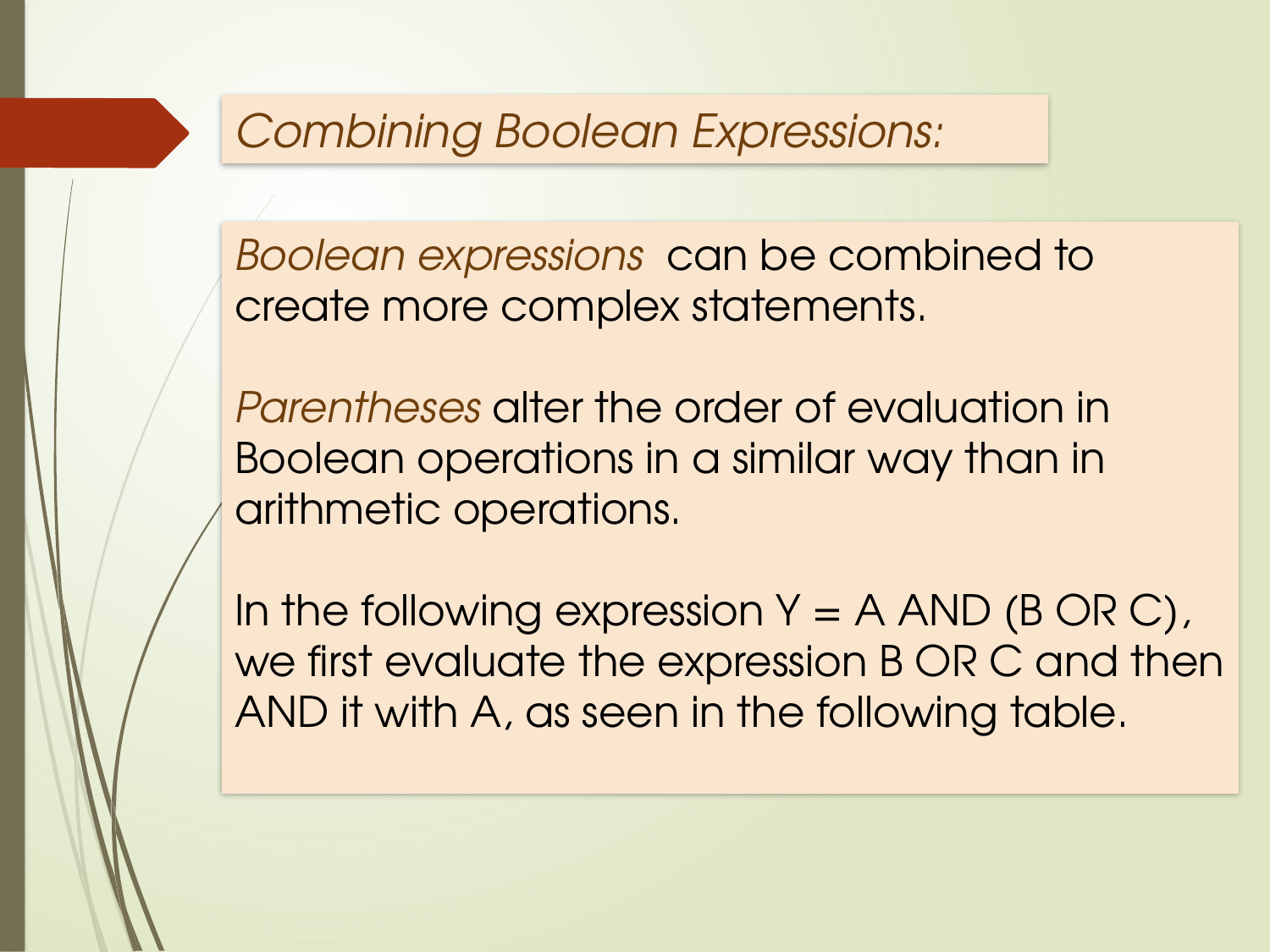

Combining Boolean Expressions:
Boolean expressions  can be combined to create more complex statements.

Parentheses alter the order of evaluation in Boolean operations in a similar way than in arithmetic operations.

In the following expression Y = A AND (B OR C),
we first evaluate the expression B OR C and then AND it with A, as seen in the following table.